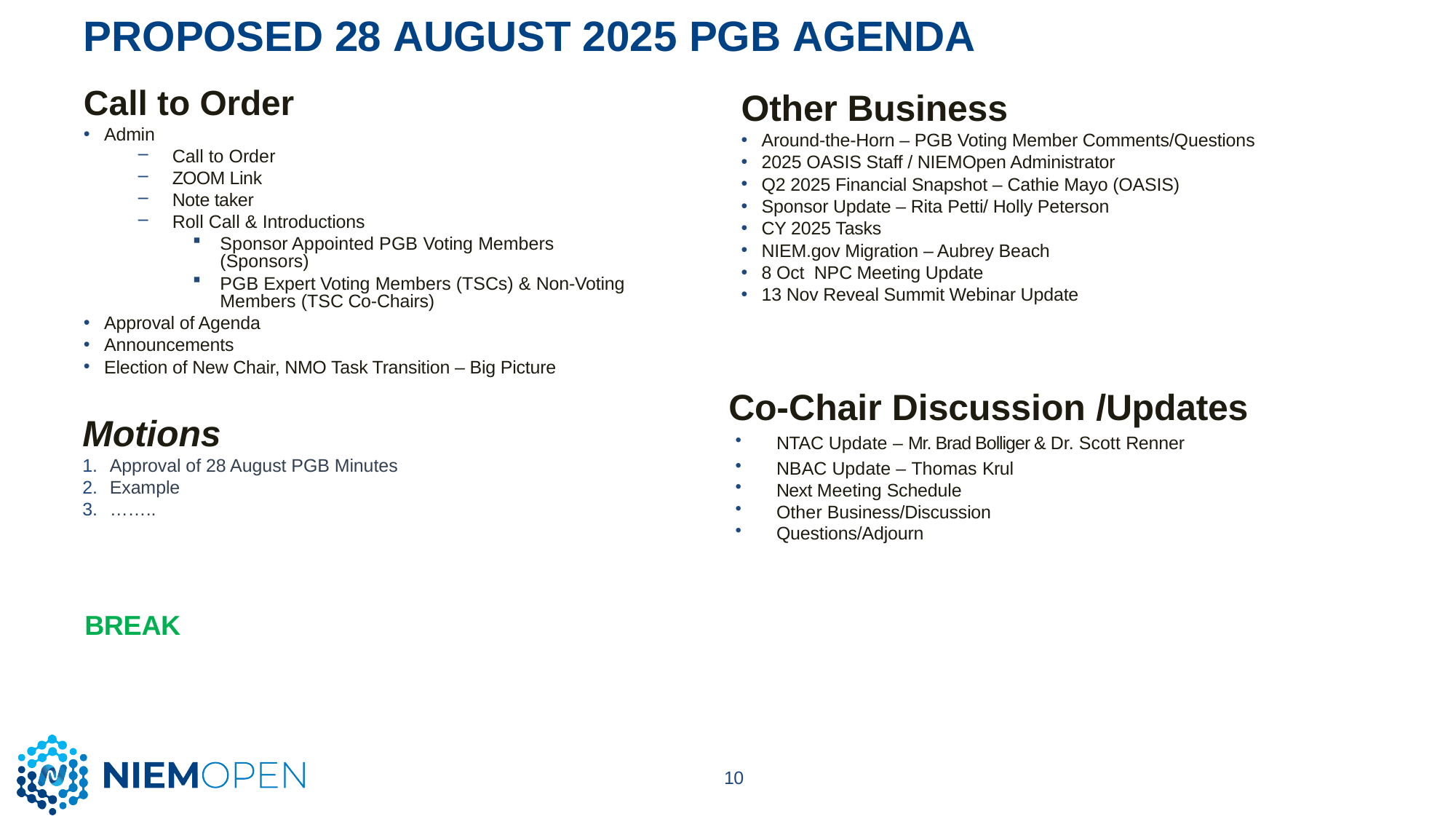

# PROPOSED 28 AUGUST 2025 PGB AGENDA
Call to Order
Admin
Call to Order
ZOOM Link
Note taker
Roll Call & Introductions
Sponsor Appointed PGB Voting Members (Sponsors)
PGB Expert Voting Members (TSCs) & Non-Voting Members (TSC Co-Chairs)
Approval of Agenda
Announcements
Election of New Chair, NMO Task Transition – Big Picture

Other Business
Around-the-Horn – PGB Voting Member Comments/Questions
2025 OASIS Staff / NIEMOpen Administrator
Q2 2025 Financial Snapshot – Cathie Mayo (OASIS)
Sponsor Update – Rita Petti/ Holly Peterson
CY 2025 Tasks
NIEM.gov Migration – Aubrey Beach
8 Oct  NPC Meeting Update
13 Nov Reveal Summit Webinar Update

Co-Chair Discussion /Updates
NTAC Update – Mr. Brad Bolliger & Dr. Scott Renner
NBAC Update – Thomas Krul
Next Meeting Schedule
Other Business/Discussion
Questions/Adjourn
Motions
Approval of 28 August PGB Minutes
Example
……..
BREAK
10